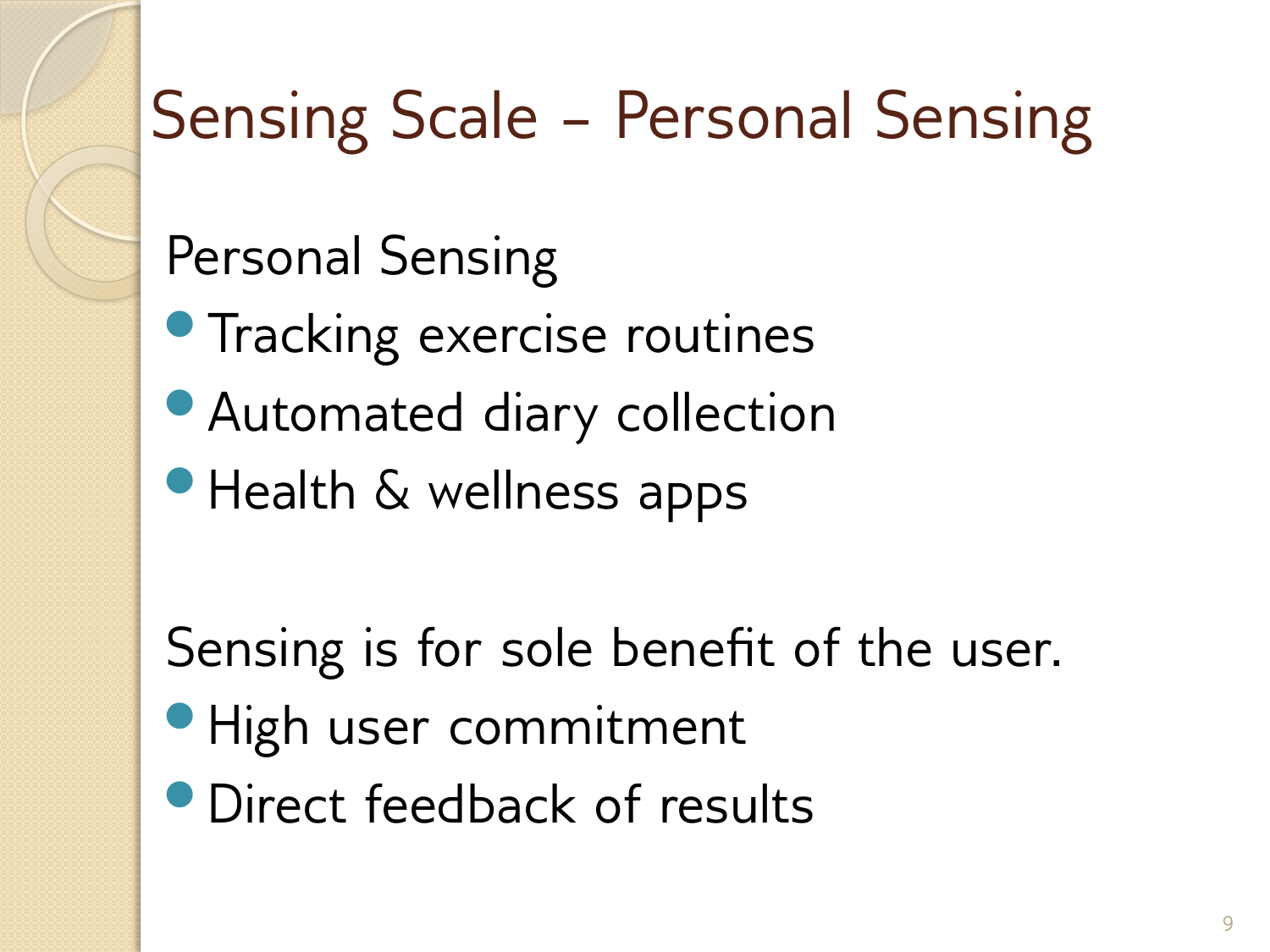

# Sensing Scale – Personal Sensing
Personal Sensing
Tracking exercise routines
Automated diary collection
Health & wellness apps

Sensing is for sole benefit of the user.
High user commitment
Direct feedback of results
9